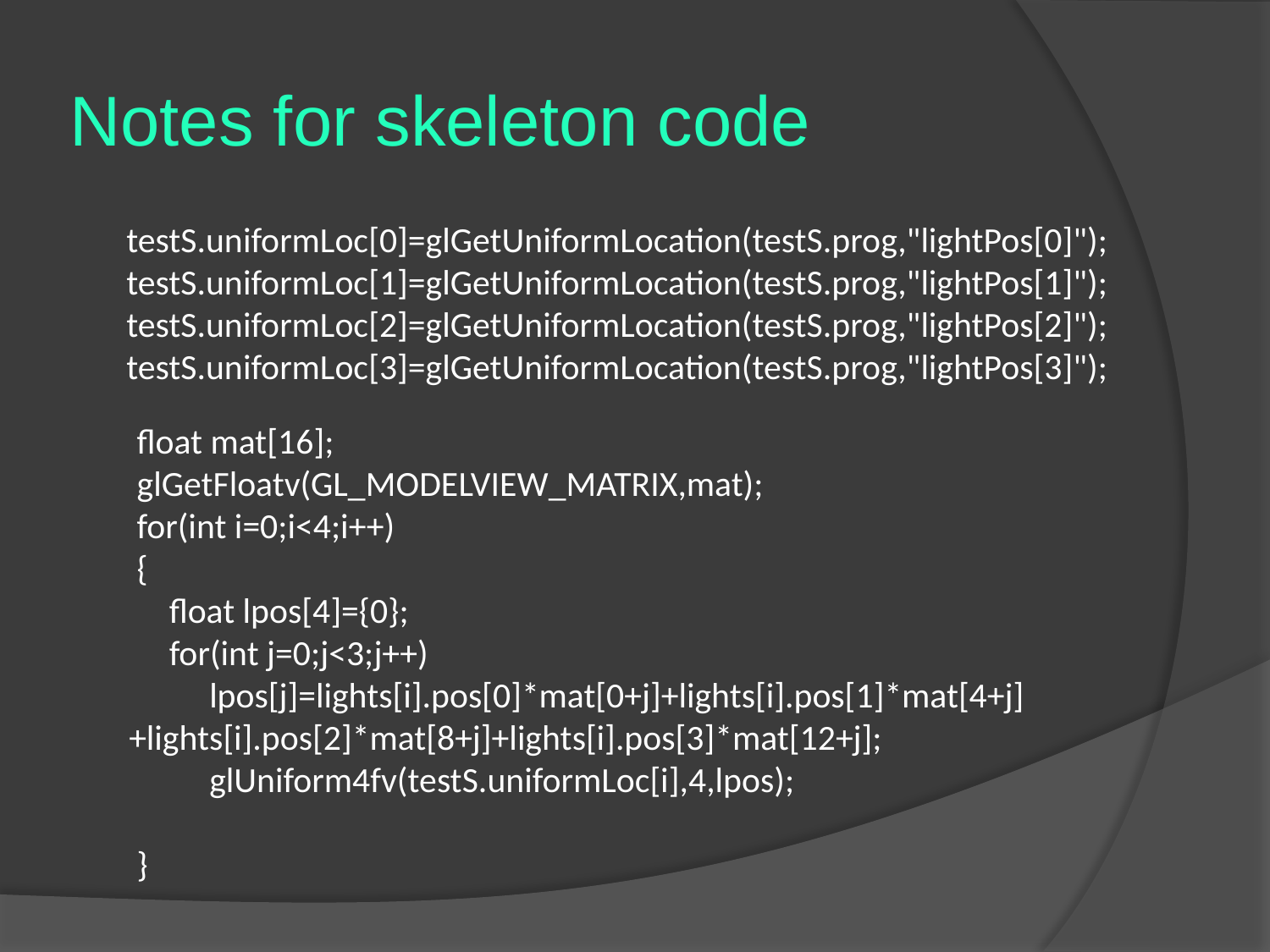

# Notes for skeleton code
 testS.uniformLoc[0]=glGetUniformLocation(testS.prog,"lightPos[0]");
 testS.uniformLoc[1]=glGetUniformLocation(testS.prog,"lightPos[1]");
 testS.uniformLoc[2]=glGetUniformLocation(testS.prog,"lightPos[2]");
 testS.uniformLoc[3]=glGetUniformLocation(testS.prog,"lightPos[3]");
 float mat[16];
 glGetFloatv(GL_MODELVIEW_MATRIX,mat);
 for(int i=0;i<4;i++)
 {
     float lpos[4]={0};
     for(int j=0;j<3;j++)
          lpos[j]=lights[i].pos[0]*mat[0+j]+lights[i].pos[1]*mat[4+j]+lights[i].pos[2]*mat[8+j]+lights[i].pos[3]*mat[12+j];
          glUniform4fv(testS.uniformLoc[i],4,lpos);

 }